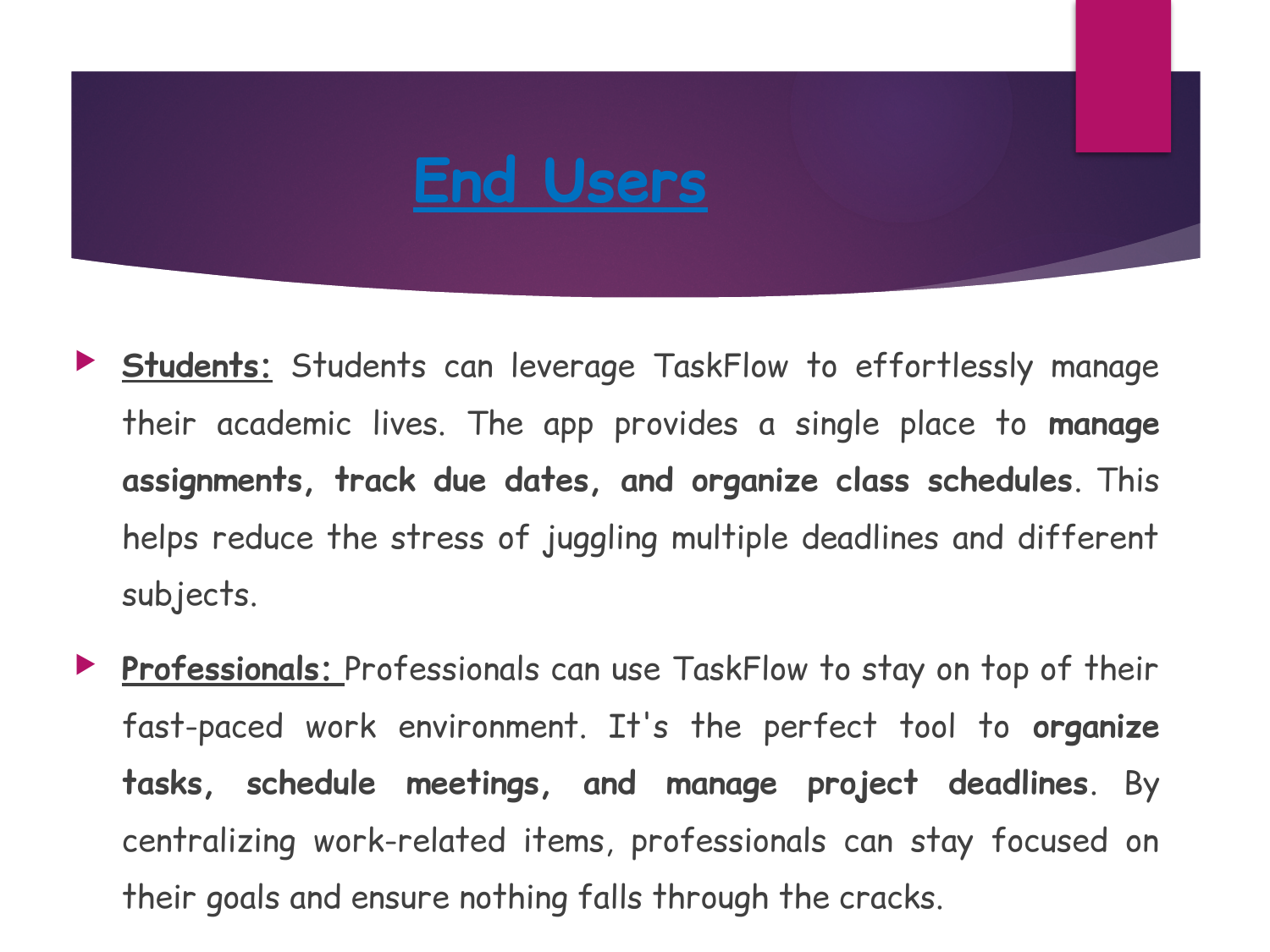

# End Users
Students: Students can leverage TaskFlow to effortlessly manage their academic lives. The app provides a single place to manage assignments, track due dates, and organize class schedules. This helps reduce the stress of juggling multiple deadlines and different subjects.
Professionals: Professionals can use TaskFlow to stay on top of their fast-paced work environment. It's the perfect tool to organize tasks, schedule meetings, and manage project deadlines. By centralizing work-related items, professionals can stay focused on their goals and ensure nothing falls through the cracks.